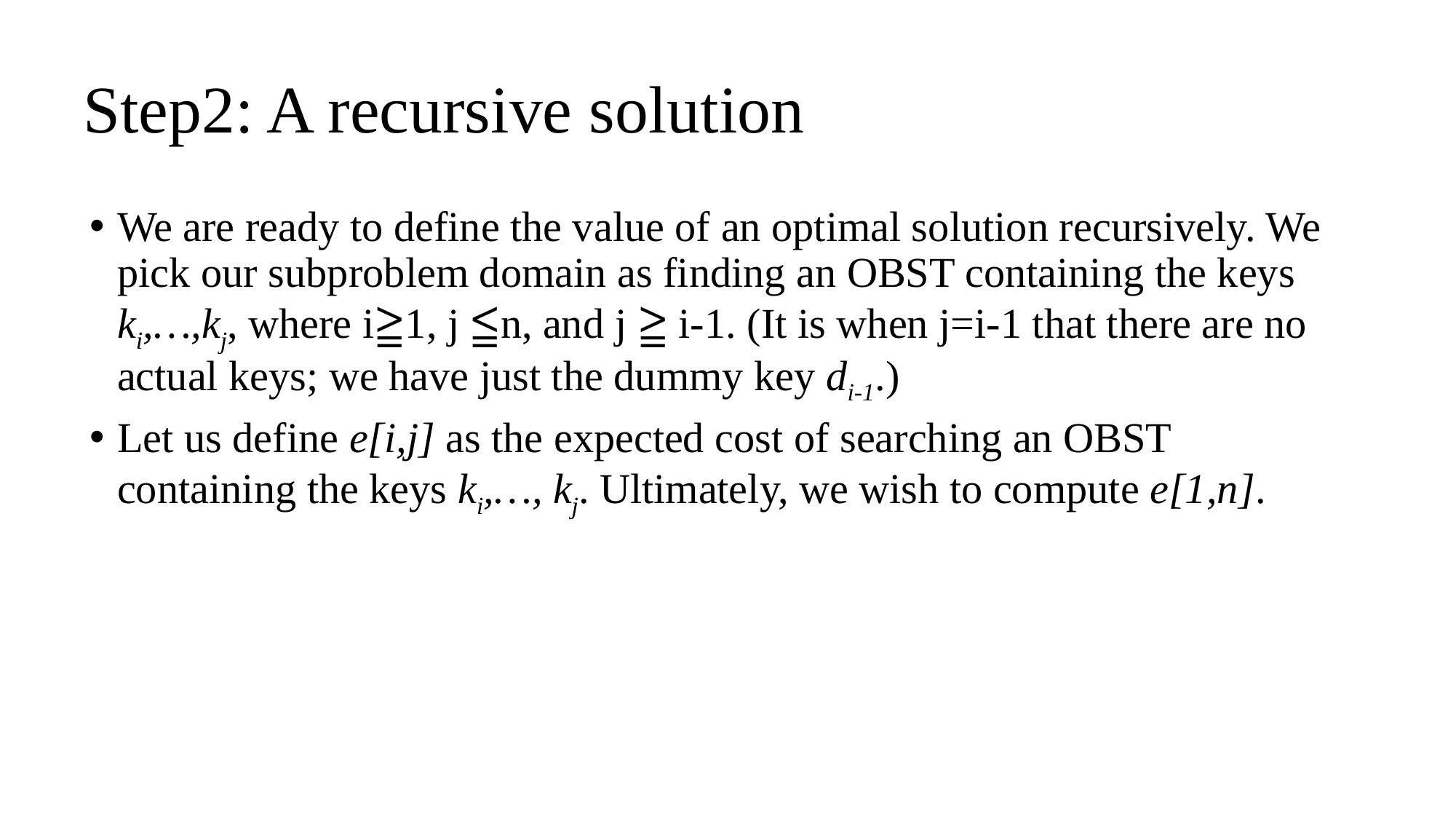

# Step2: A recursive solution
We are ready to define the value of an optimal solution recursively. We pick our subproblem domain as finding an OBST containing the keys ki,…,kj, where i≧1, j ≦n, and j ≧ i-1. (It is when j=i-1 that there are no actual keys; we have just the dummy key di-1.)
Let us define e[i,j] as the expected cost of searching an OBST containing the keys ki,…, kj. Ultimately, we wish to compute e[1,n].